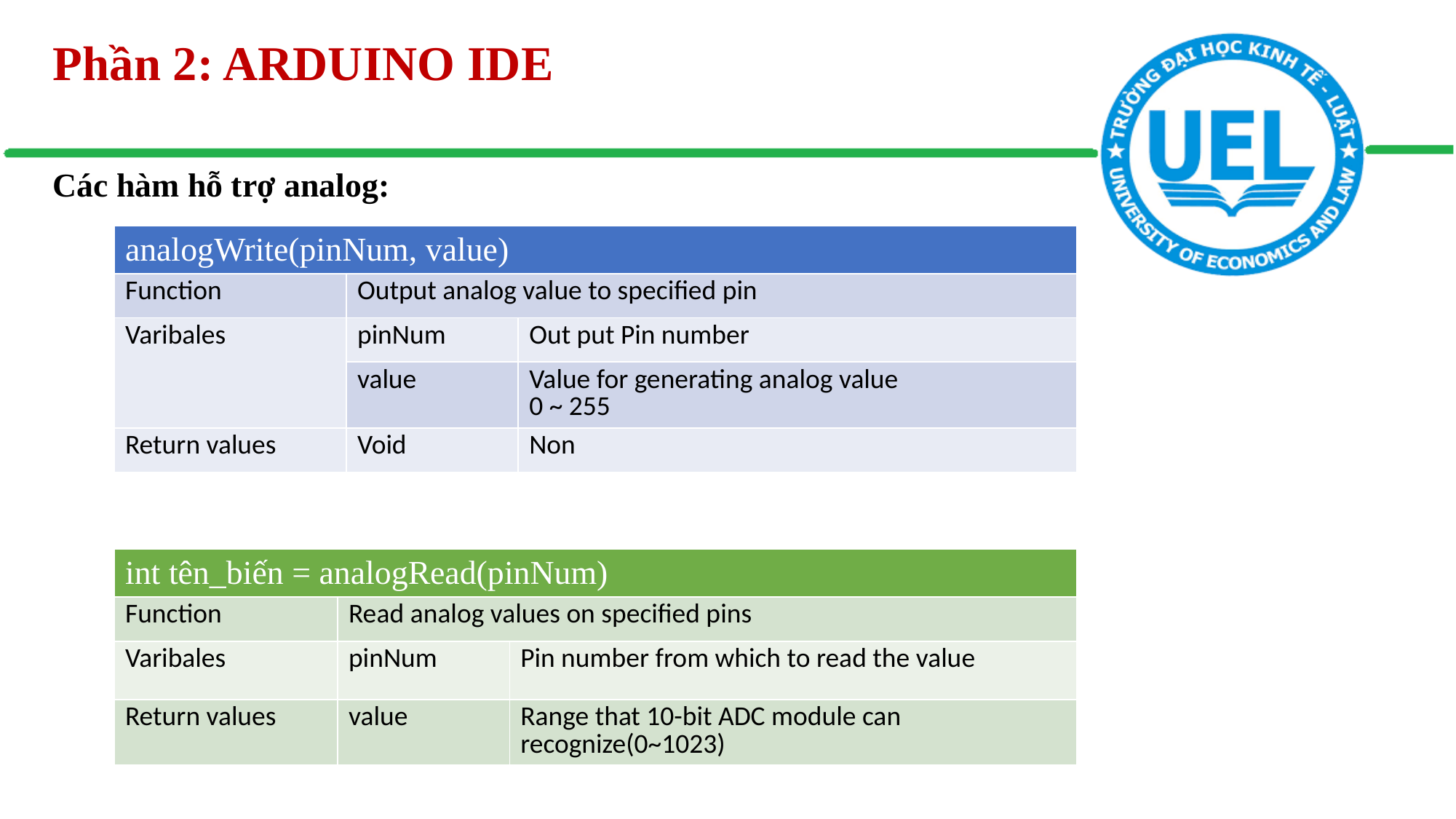

# Phần 2: ARDUINO IDE
Các hàm hỗ trợ analog:

| analogWrite(pinNum, value) |  |  |
| --- | --- | --- |
| Function | Output analog value to specified pin |  |
| Varibales | pinNum | Out put Pin number |
|  | value | Value for generating analog value 0 ~ 255 |
| Return values | Void | Non |
| int tên\_biến = analogRead(pinNum) |  |  |
| --- | --- | --- |
| Function | Read analog values on specified pins |  |
| Varibales | pinNum | Pin number from which to read the value |
| Return values | value | Range that 10-bit ADC module can recognize(0~1023) |